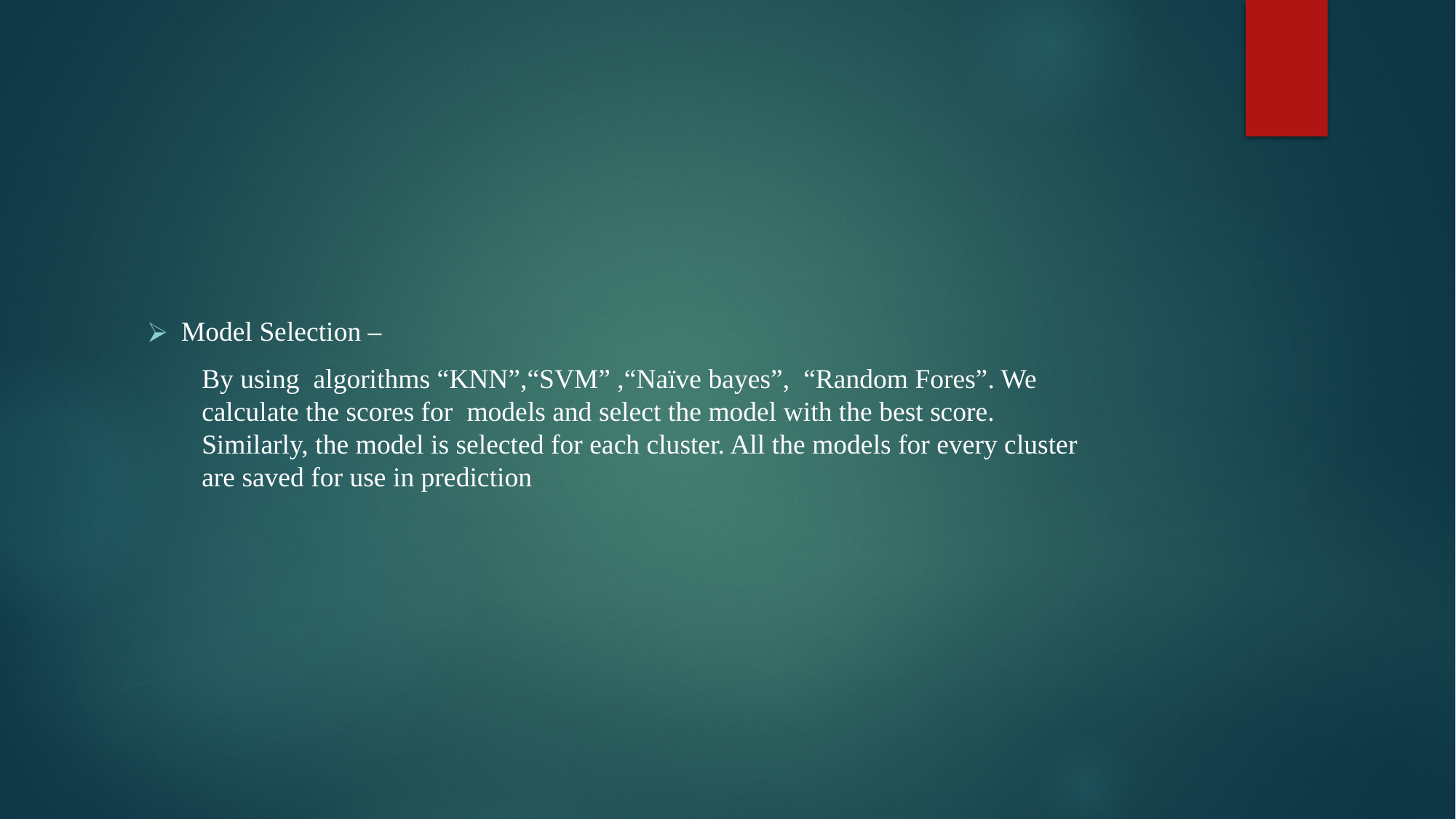

Model Selection –
By using  algorithms “KNN”,“SVM” ,“Naïve bayes”,  “Random Fores”. We calculate the scores for  models and select the model with the best score. Similarly, the model is selected for each cluster. All the models for every cluster are saved for use in prediction